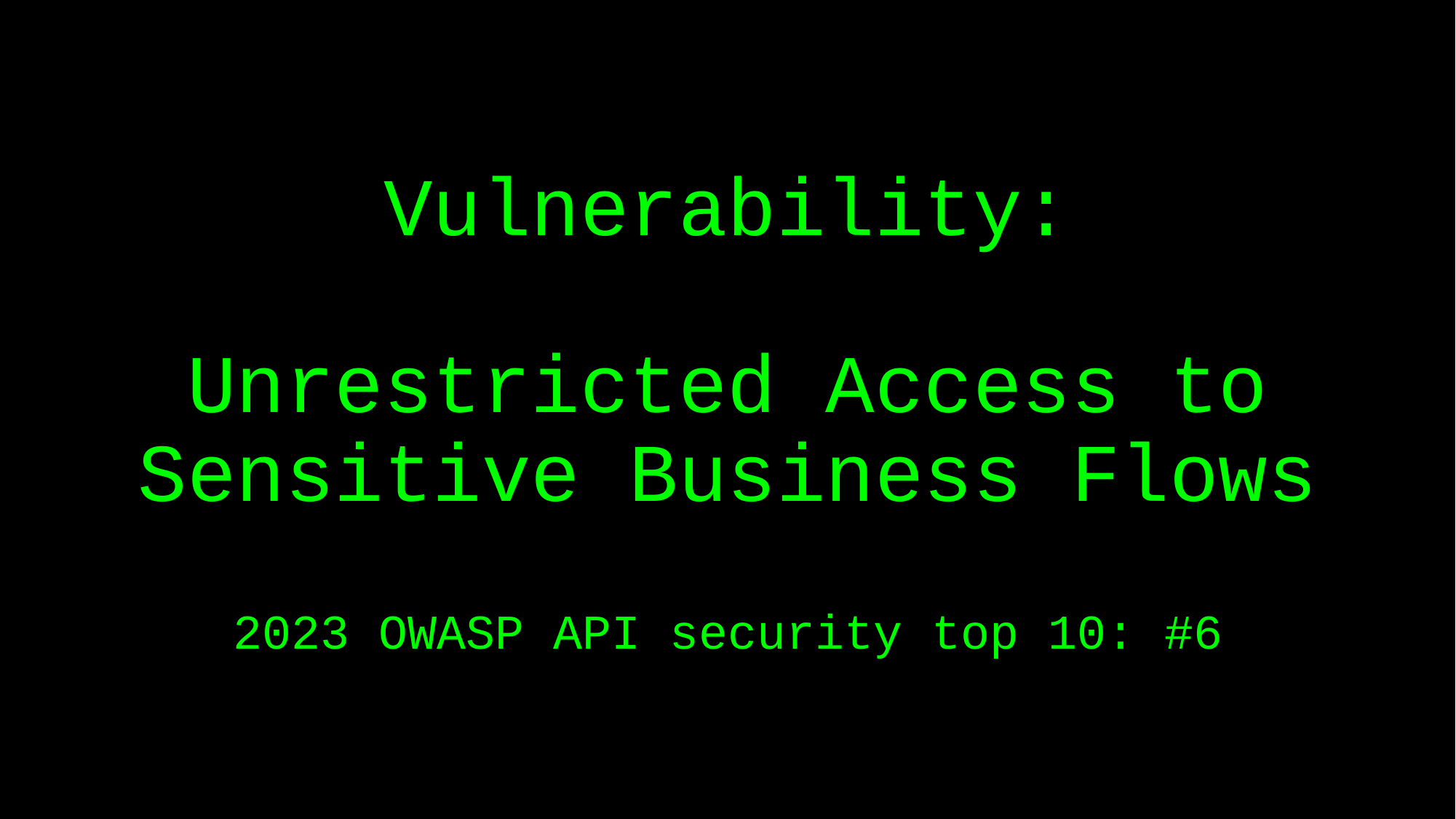

# Vulnerability: Unrestricted Access to Sensitive Business Flows 2023 OWASP API security top 10: #6